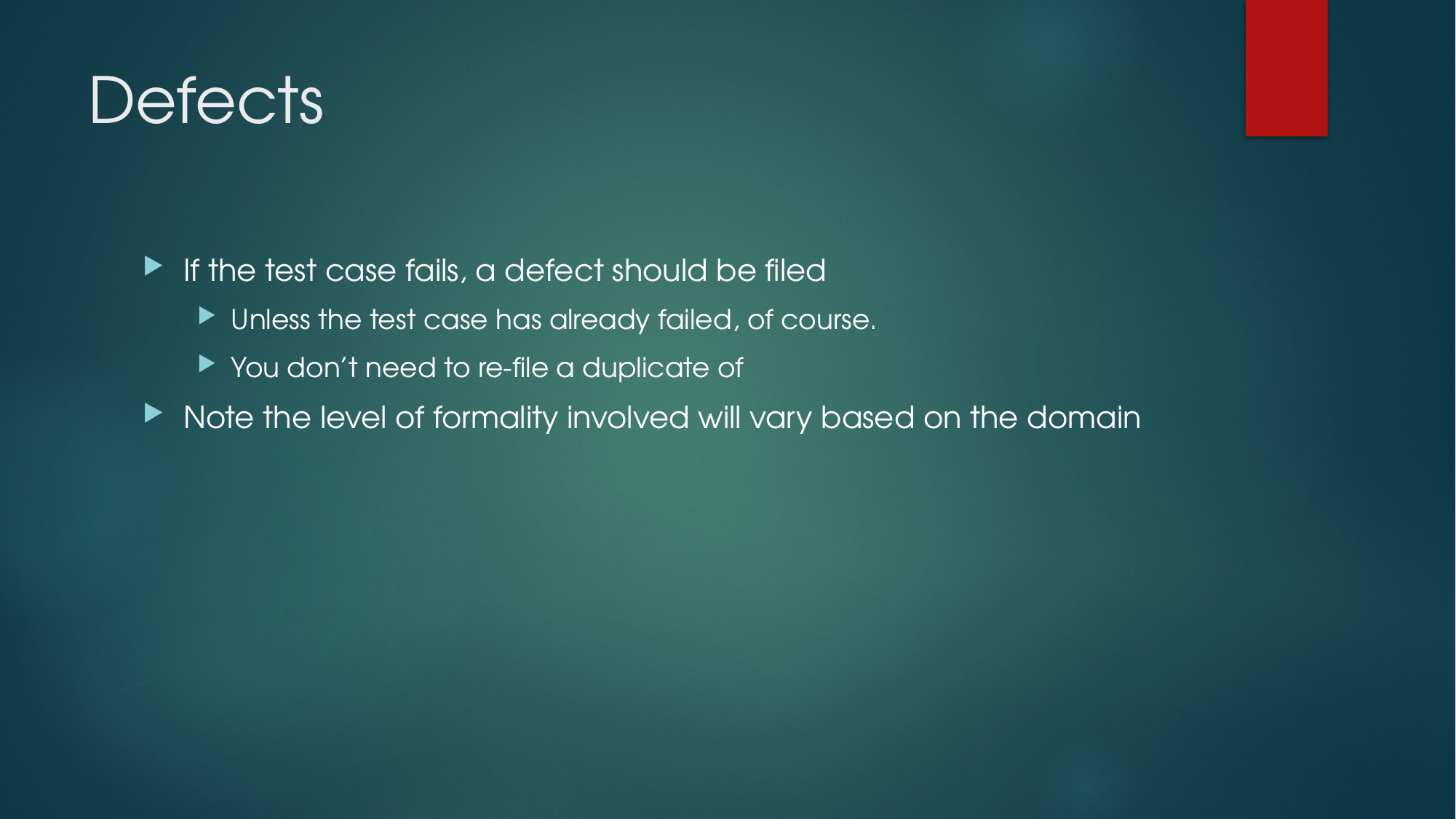

# Defects
If the test case fails, a defect should be filed
Unless the test case has already failed, of course.
You don’t need to re-file a duplicate of
Note the level of formality involved will vary based on the domain